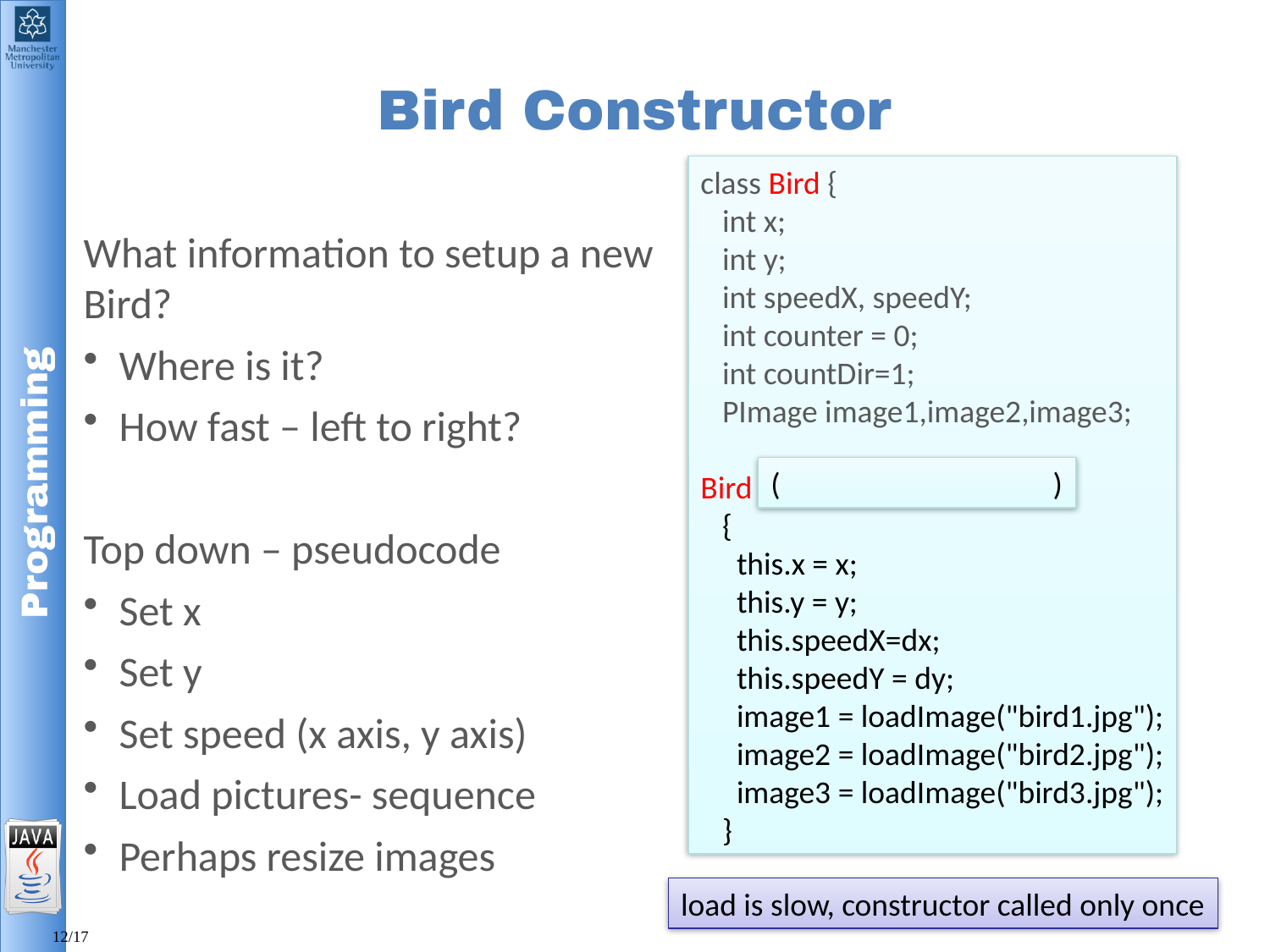

# Bird Constructor
class Bird {
   int x;
   int y;
   int speedX, speedY;
   int counter = 0;
   int countDir=1;
   PImage image1,image2,image3;

Bird (int x, int y, int dx, int dy)
   {
     this.x = x;
     this.y = y;
     this.speedX=dx;
     this.speedY = dy;
     image1 = loadImage("bird1.jpg");
     image2 = loadImage("bird2.jpg");
     image3 = loadImage("bird3.jpg");
   }
What information to setup a new Bird?
Where is it?
How fast – left to right?

Top down – pseudocode
Set x
Set y
Set speed (x axis, y axis)
Load pictures- sequence
Perhaps resize images

(                                      )
load is slow, constructor called only once